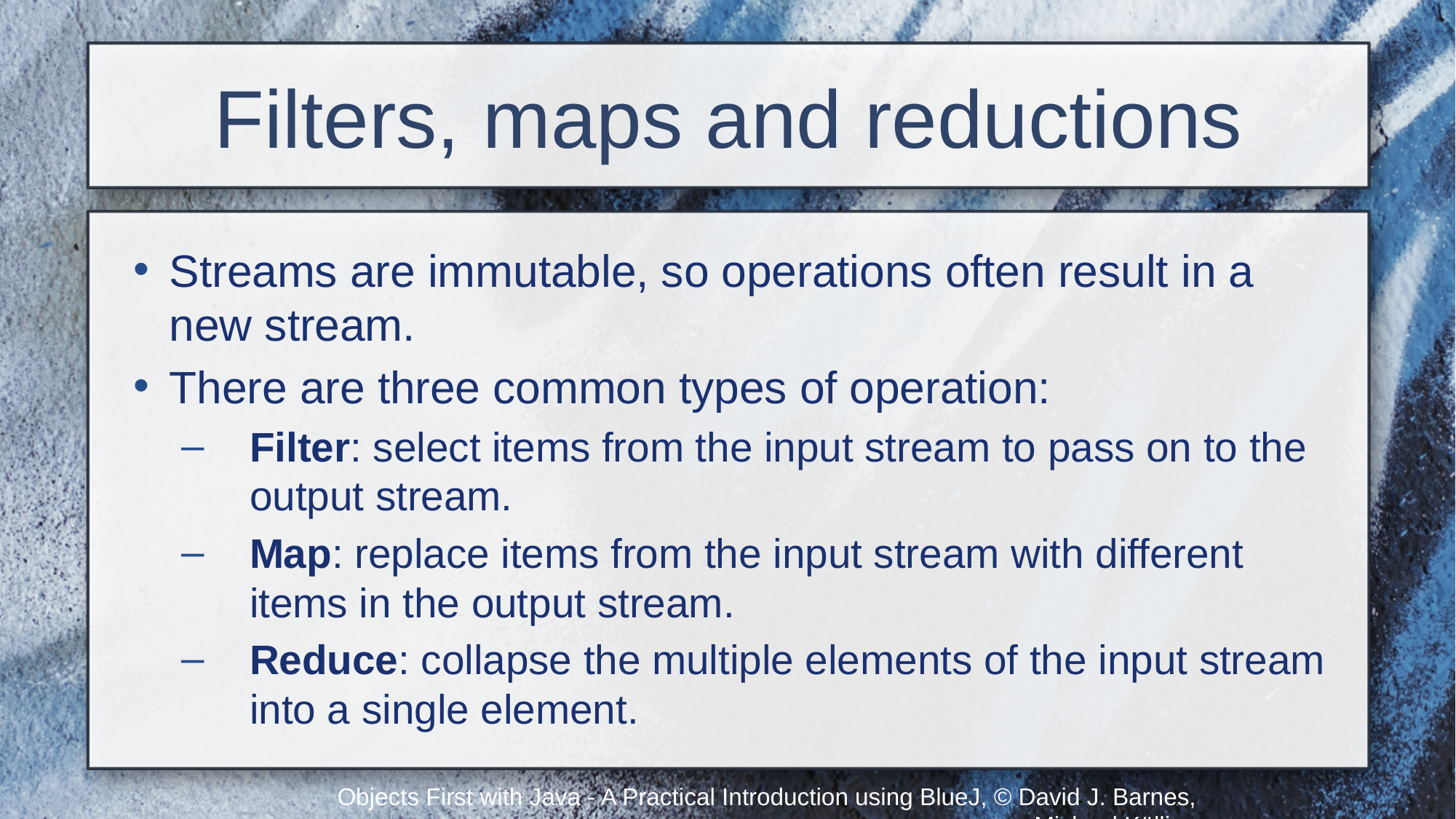

# Filters, maps and reductions
Streams are immutable, so operations often result in a new stream.
There are three common types of operation:
Filter: select items from the input stream to pass on to the output stream.
Map: replace items from the input stream with different items in the output stream.
Reduce: collapse the multiple elements of the input stream into a single element.